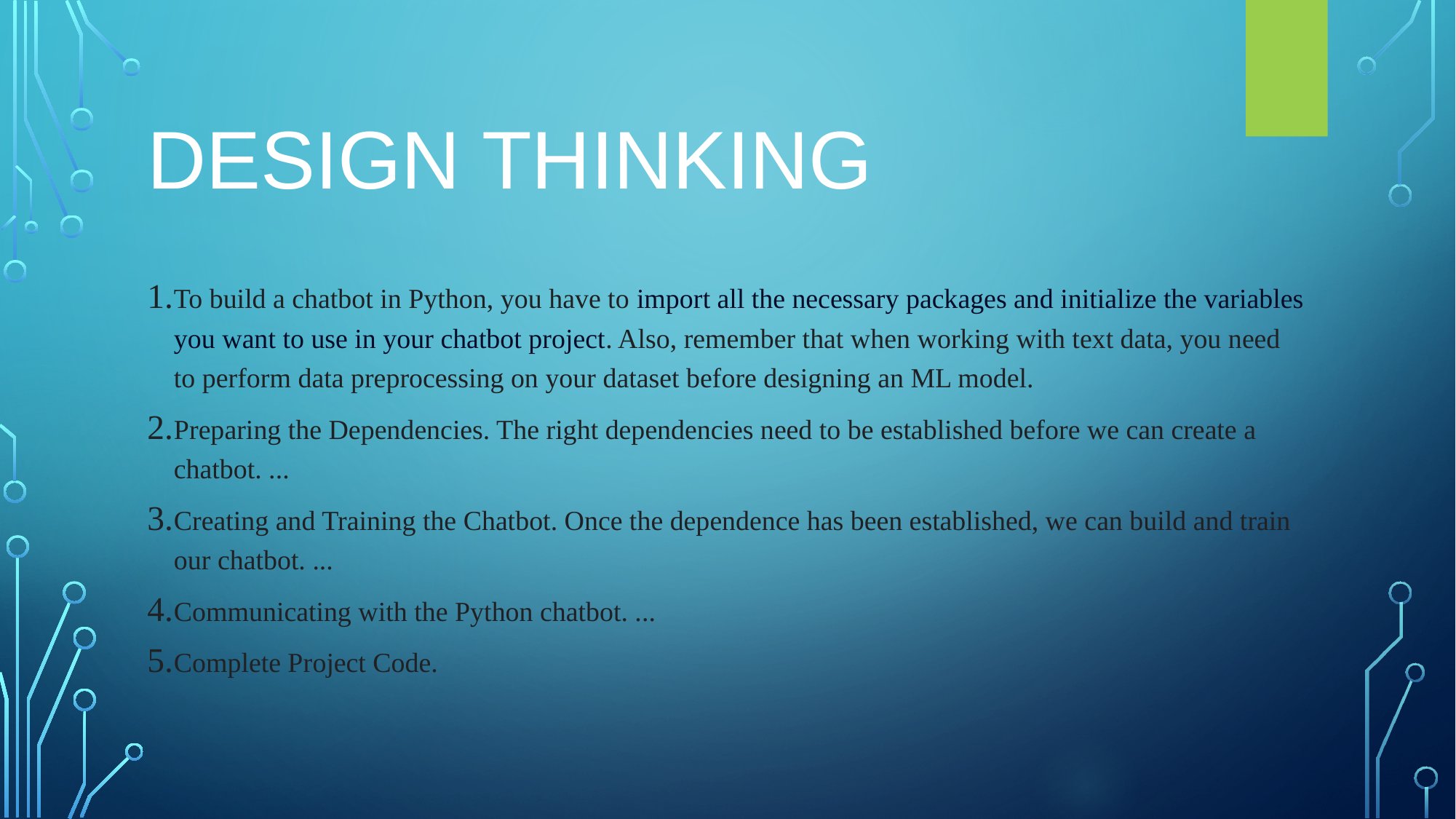

# DESIGN THINKING
To build a chatbot in Python, you have to import all the necessary packages and initialize the variables you want to use in your chatbot project. Also, remember that when working with text data, you need to perform data preprocessing on your dataset before designing an ML model.
Preparing the Dependencies. The right dependencies need to be established before we can create a chatbot. ...
Creating and Training the Chatbot. Once the dependence has been established, we can build and train our chatbot. ...
Communicating with the Python chatbot. ...
Complete Project Code.